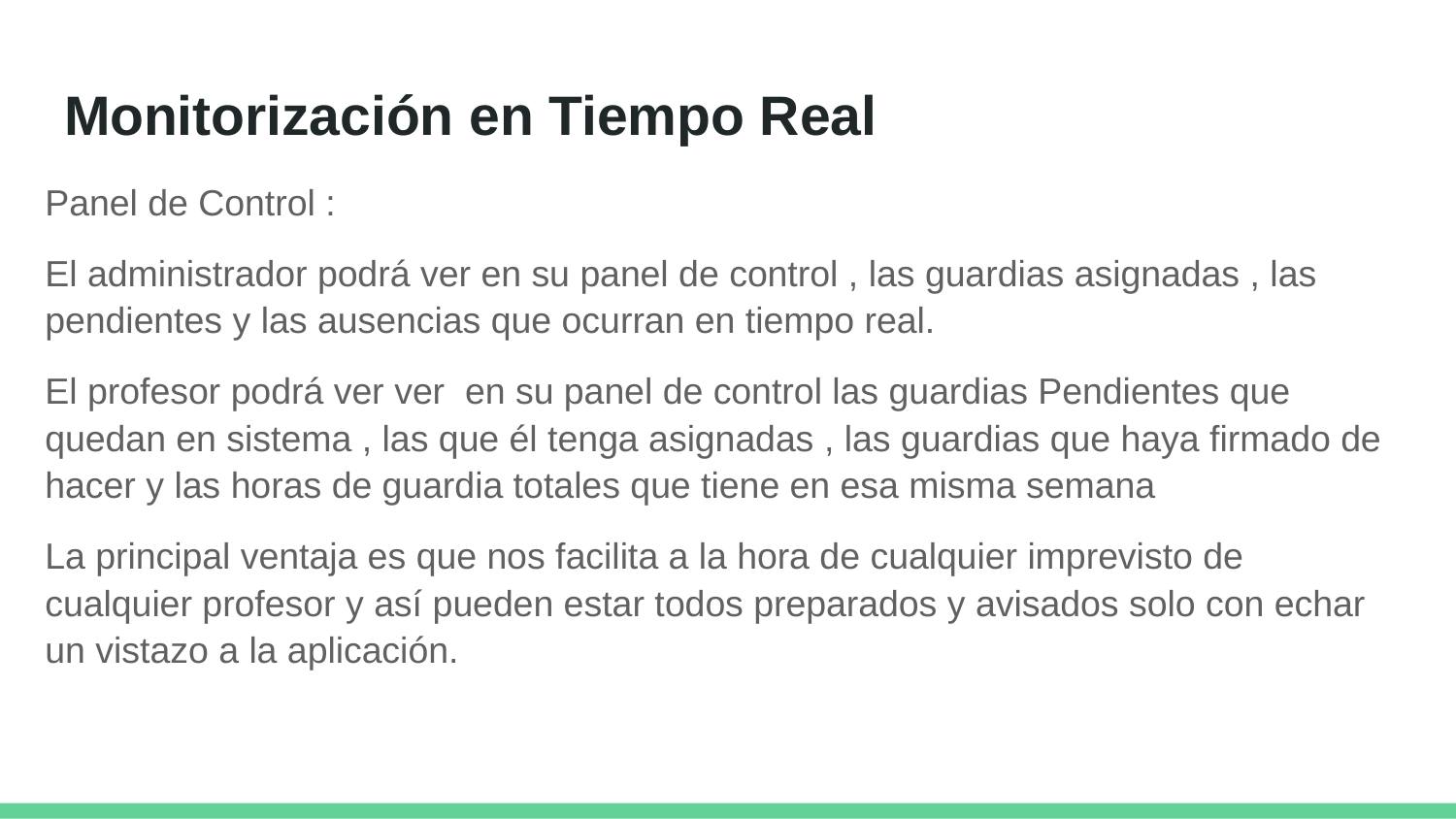

# Monitorización en Tiempo Real
Panel de Control :
El administrador podrá ver en su panel de control , las guardias asignadas , las pendientes y las ausencias que ocurran en tiempo real.
El profesor podrá ver ver  en su panel de control las guardias Pendientes que quedan en sistema , las que él tenga asignadas , las guardias que haya firmado de hacer y las horas de guardia totales que tiene en esa misma semana
La principal ventaja es que nos facilita a la hora de cualquier imprevisto de cualquier profesor y así pueden estar todos preparados y avisados solo con echar un vistazo a la aplicación.